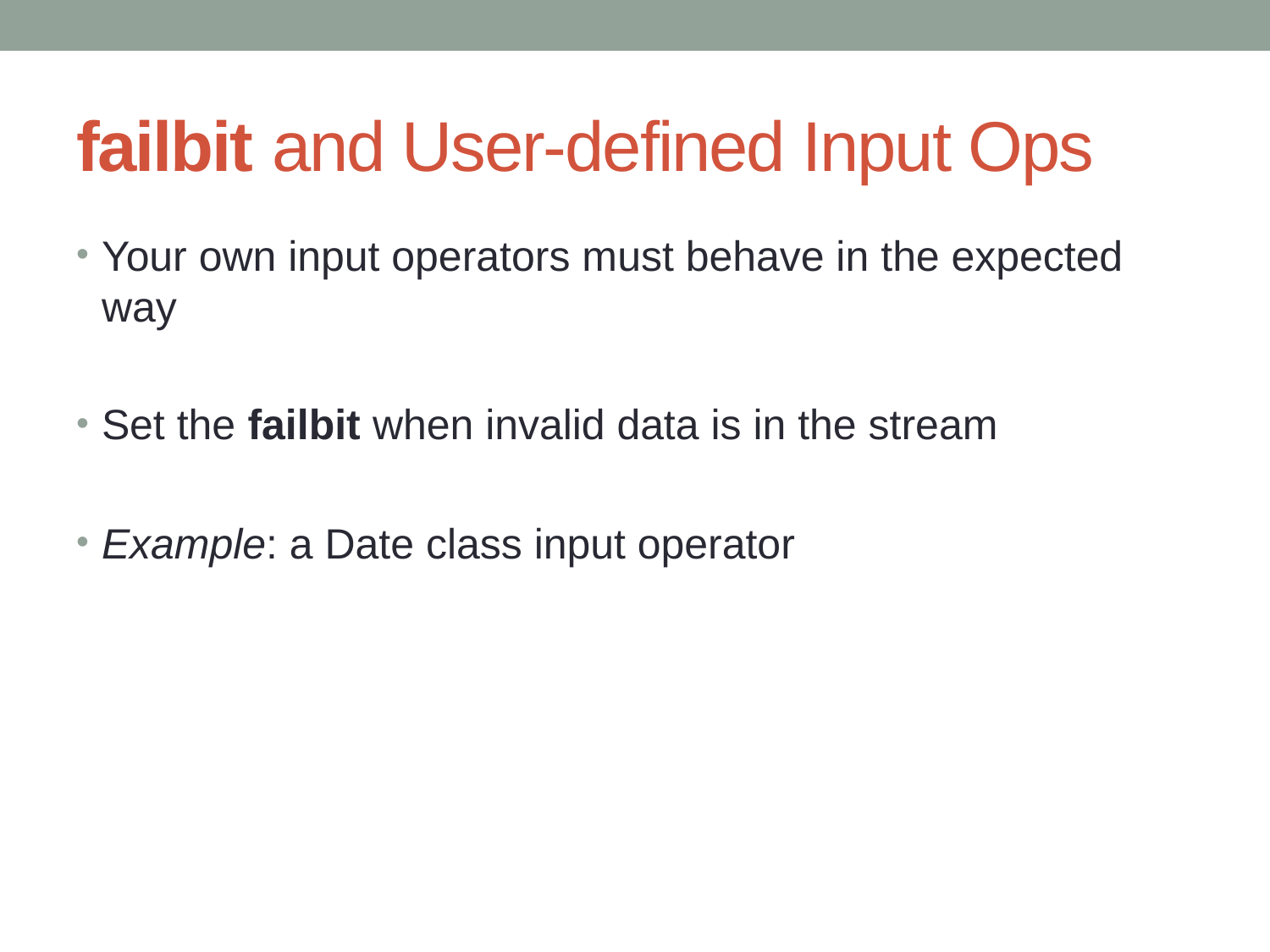

# failbit and User-defined Input Ops
Your own input operators must behave in the expected way

Set the failbit when invalid data is in the stream

Example: a Date class input operator